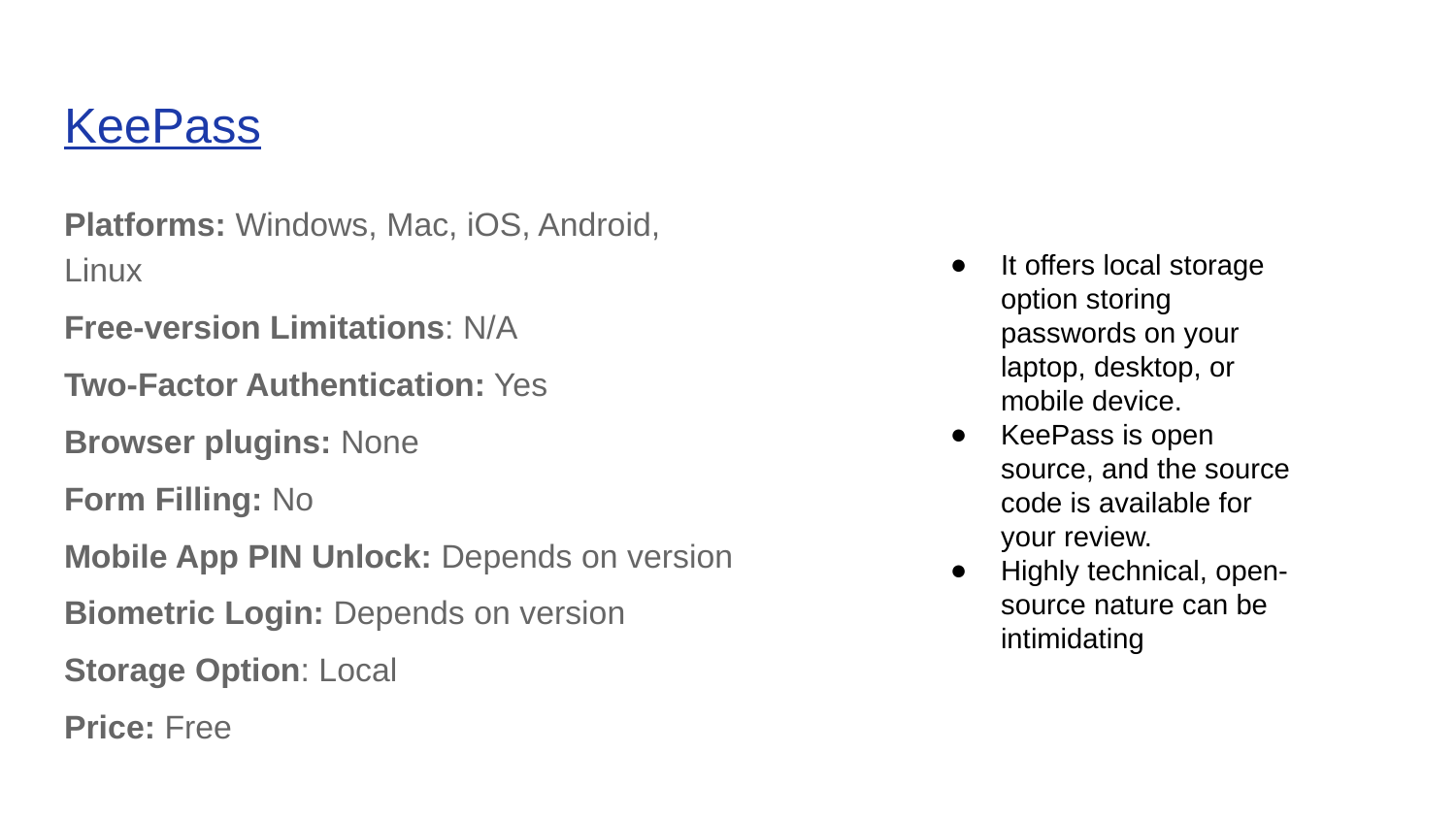

# KeePass
Platforms: Windows, Mac, iOS, Android, Linux
Free-version Limitations: N/A
Two-Factor Authentication: Yes
Browser plugins: None
Form Filling: No
Mobile App PIN Unlock: Depends on version
Biometric Login: Depends on version
Storage Option: Local
Price: Free
It offers local storage option storing passwords on your laptop, desktop, or mobile device.
KeePass is open source, and the source code is available for your review.
Highly technical, open-source nature can be intimidating